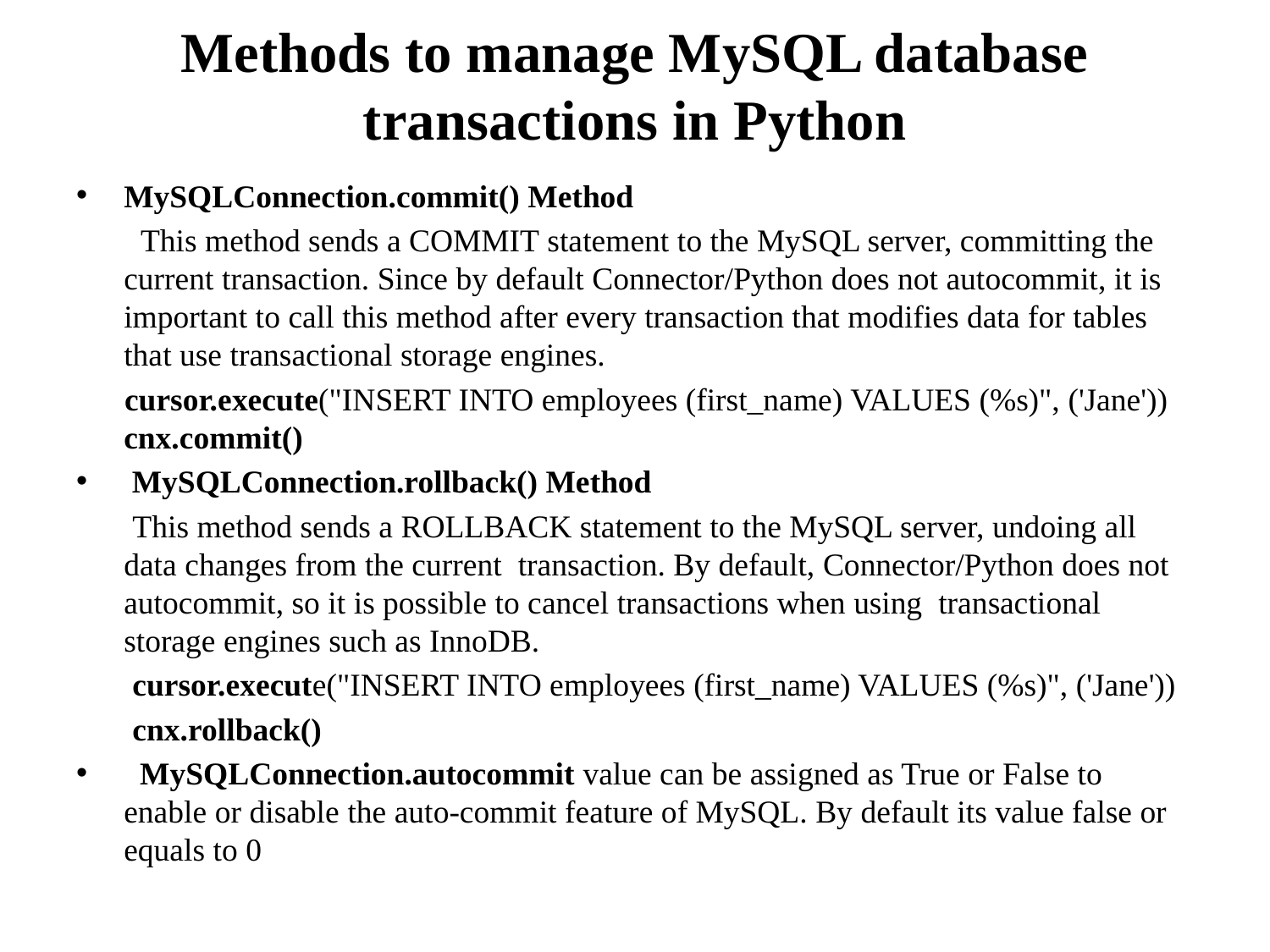

# Methods to manage MySQL database transactions in Python
MySQLConnection.commit() Method
        This method sends a COMMIT statement to the MySQL server, committing the current transaction. Since by default Connector/Python does not autocommit, it is important to call this method after every transaction that modifies data for tables that use transactional storage engines.
      cursor.execute("INSERT INTO employees (first_name) VALUES (%s)", ('Jane'))  cnx.commit()
 MySQLConnection.rollback() Method
       This method sends a ROLLBACK statement to the MySQL server, undoing all data changes from the current  transaction. By default, Connector/Python does not autocommit, so it is possible to cancel transactions when using  transactional storage engines such as InnoDB.
       cursor.execute("INSERT INTO employees (first_name) VALUES (%s)", ('Jane'))
       cnx.rollback()
  MySQLConnection.autocommit value can be assigned as True or False to enable or disable the auto-commit feature of MySQL. By default its value false or equals to 0